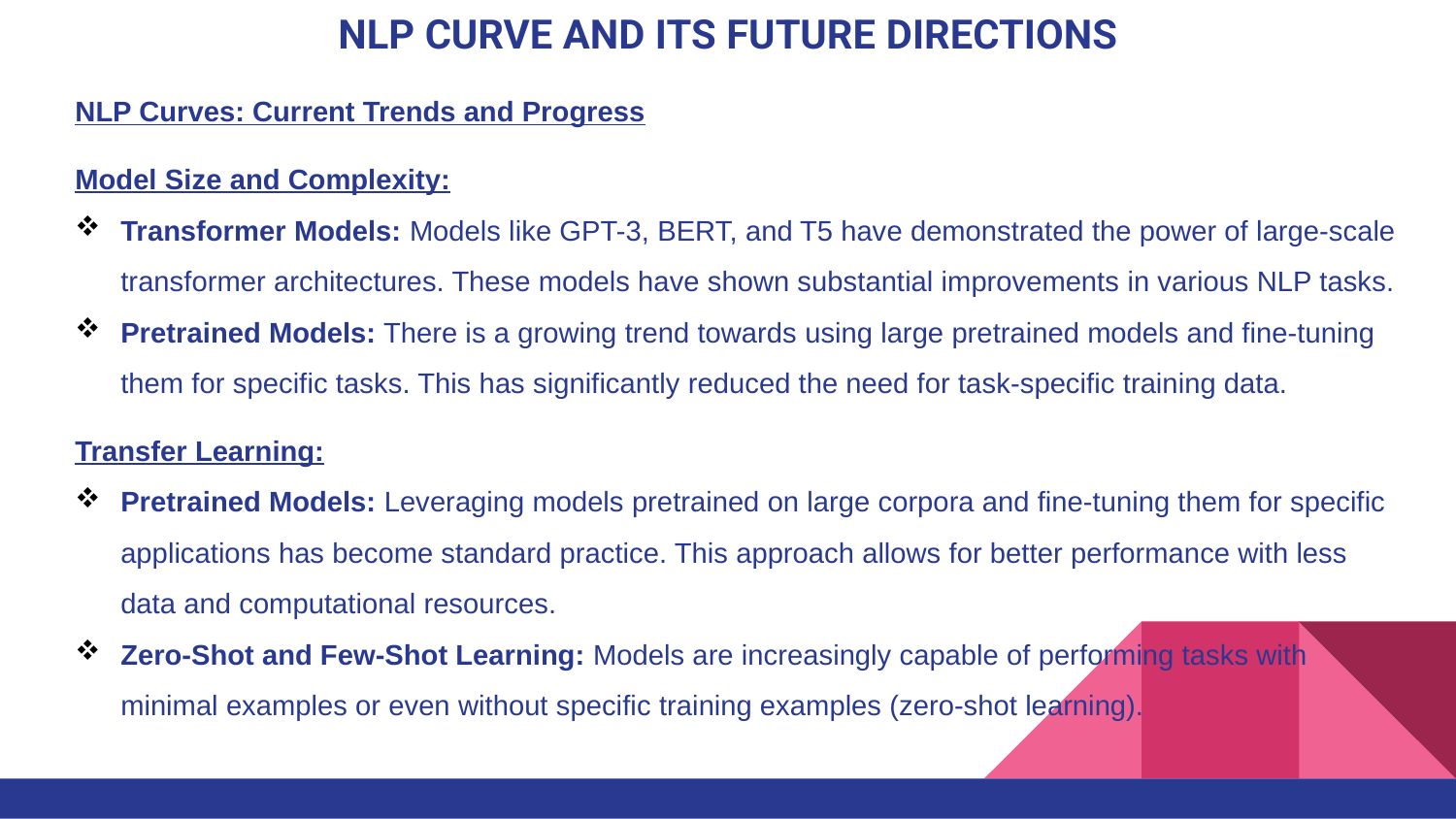

# NLP CURVE AND ITS FUTURE DIRECTIONS
NLP Curves: Current Trends and Progress

Model Size and Complexity:
Transformer Models: Models like GPT-3, BERT, and T5 have demonstrated the power of large-scale transformer architectures. These models have shown substantial improvements in various NLP tasks.
Pretrained Models: There is a growing trend towards using large pretrained models and fine-tuning them for specific tasks. This has significantly reduced the need for task-specific training data.

Transfer Learning:
Pretrained Models: Leveraging models pretrained on large corpora and fine-tuning them for specific applications has become standard practice. This approach allows for better performance with less data and computational resources.
Zero-Shot and Few-Shot Learning: Models are increasingly capable of performing tasks with minimal examples or even without specific training examples (zero-shot learning).